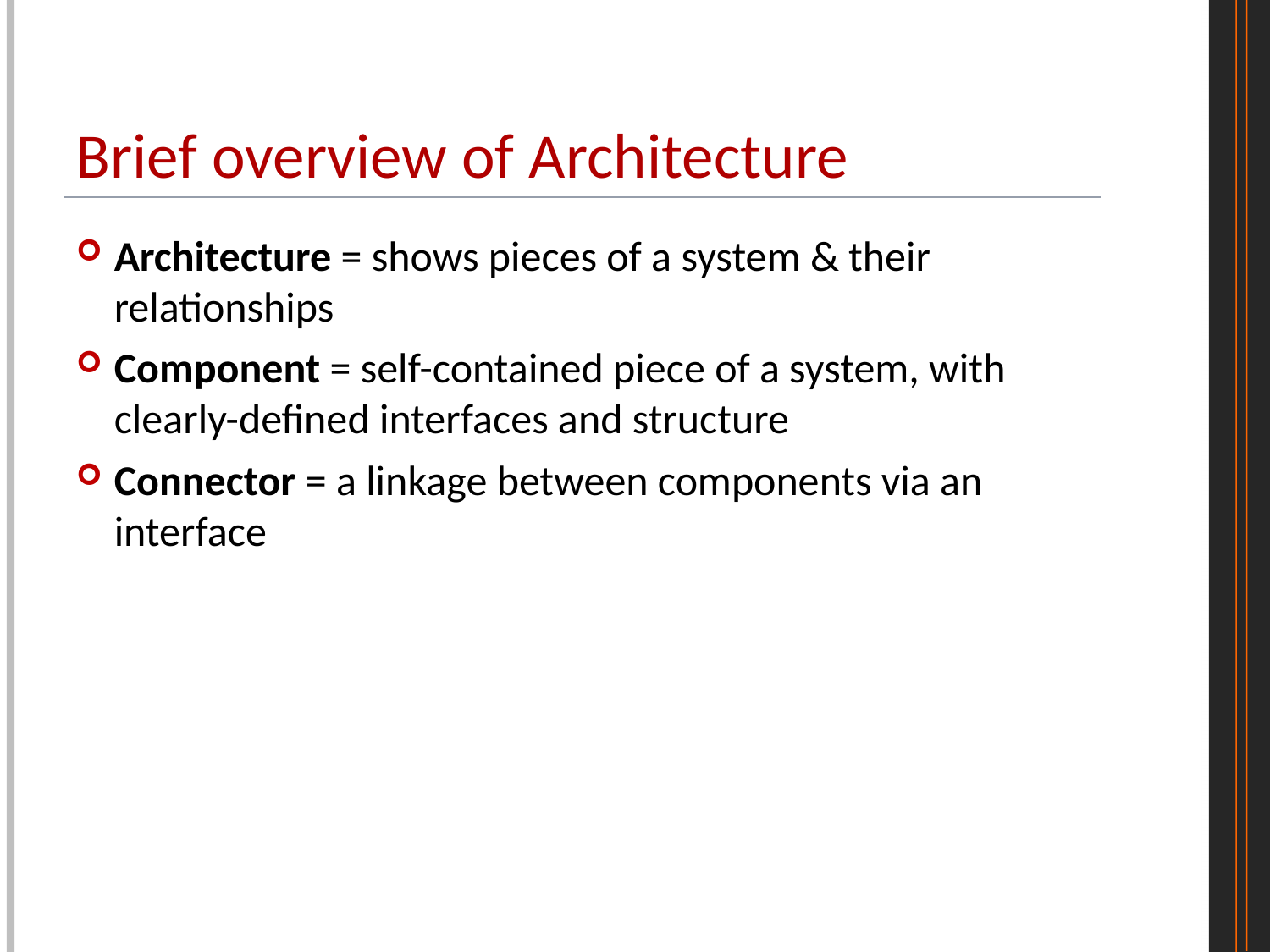

# Brief overview of Architecture
Architecture = shows pieces of a system & their relationships
Component = self-contained piece of a system, with clearly-defined interfaces and structure
Connector = a linkage between components via an interface